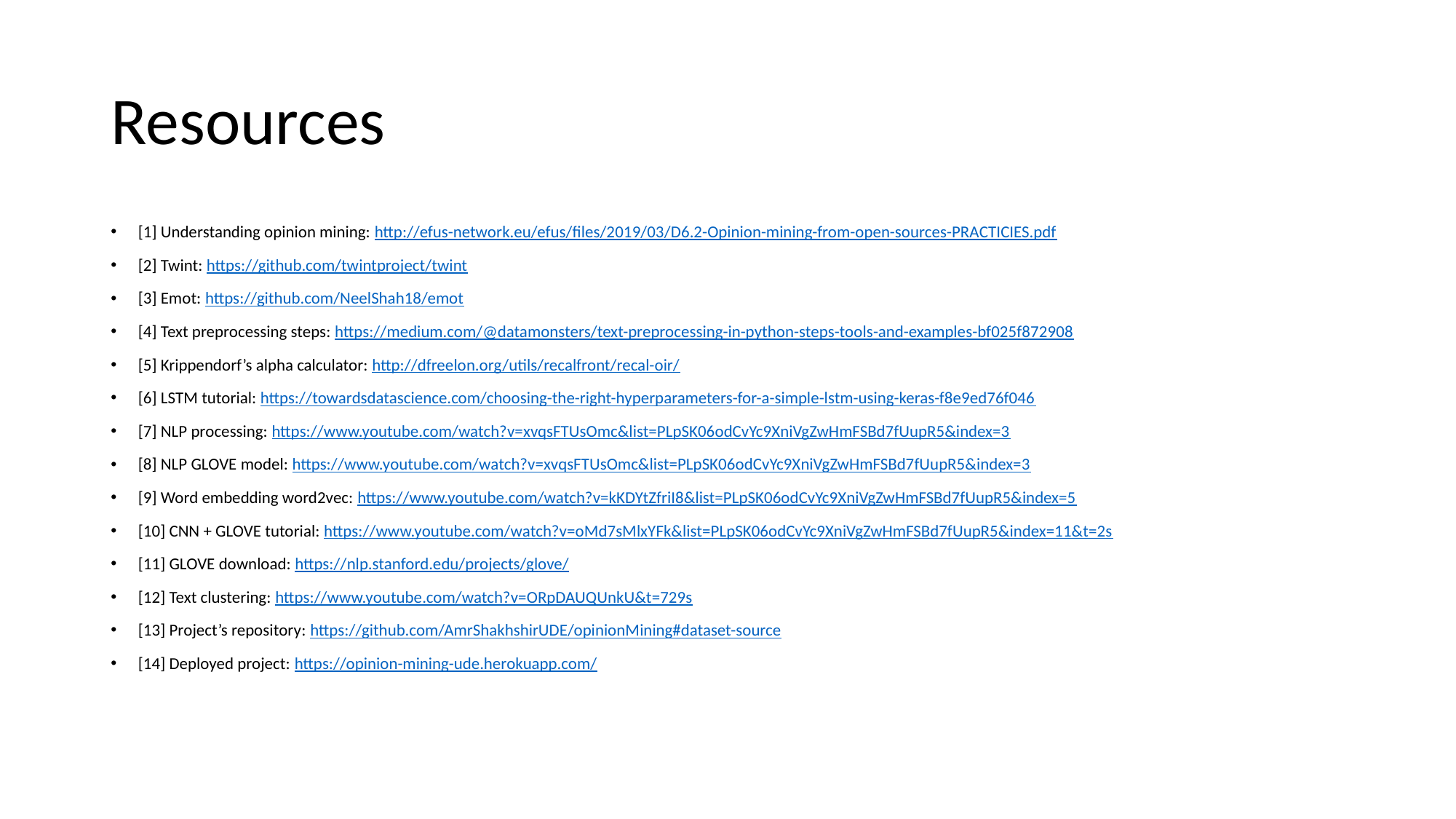

# Resources
[1] Understanding opinion mining: http://efus-network.eu/efus/files/2019/03/D6.2-Opinion-mining-from-open-sources-PRACTICIES.pdf
[2] Twint: https://github.com/twintproject/twint
[3] Emot: https://github.com/NeelShah18/emot
[4] Text preprocessing steps: https://medium.com/@datamonsters/text-preprocessing-in-python-steps-tools-and-examples-bf025f872908
[5] Krippendorf’s alpha calculator: http://dfreelon.org/utils/recalfront/recal-oir/
[6] LSTM tutorial: https://towardsdatascience.com/choosing-the-right-hyperparameters-for-a-simple-lstm-using-keras-f8e9ed76f046
[7] NLP processing: https://www.youtube.com/watch?v=xvqsFTUsOmc&list=PLpSK06odCvYc9XniVgZwHmFSBd7fUupR5&index=3
[8] NLP GLOVE model: https://www.youtube.com/watch?v=xvqsFTUsOmc&list=PLpSK06odCvYc9XniVgZwHmFSBd7fUupR5&index=3
[9] Word embedding word2vec: https://www.youtube.com/watch?v=kKDYtZfriI8&list=PLpSK06odCvYc9XniVgZwHmFSBd7fUupR5&index=5
[10] CNN + GLOVE tutorial: https://www.youtube.com/watch?v=oMd7sMlxYFk&list=PLpSK06odCvYc9XniVgZwHmFSBd7fUupR5&index=11&t=2s
[11] GLOVE download: https://nlp.stanford.edu/projects/glove/
[12] Text clustering: https://www.youtube.com/watch?v=ORpDAUQUnkU&t=729s
[13] Project’s repository: https://github.com/AmrShakhshirUDE/opinionMining#dataset-source
[14] Deployed project: https://opinion-mining-ude.herokuapp.com/